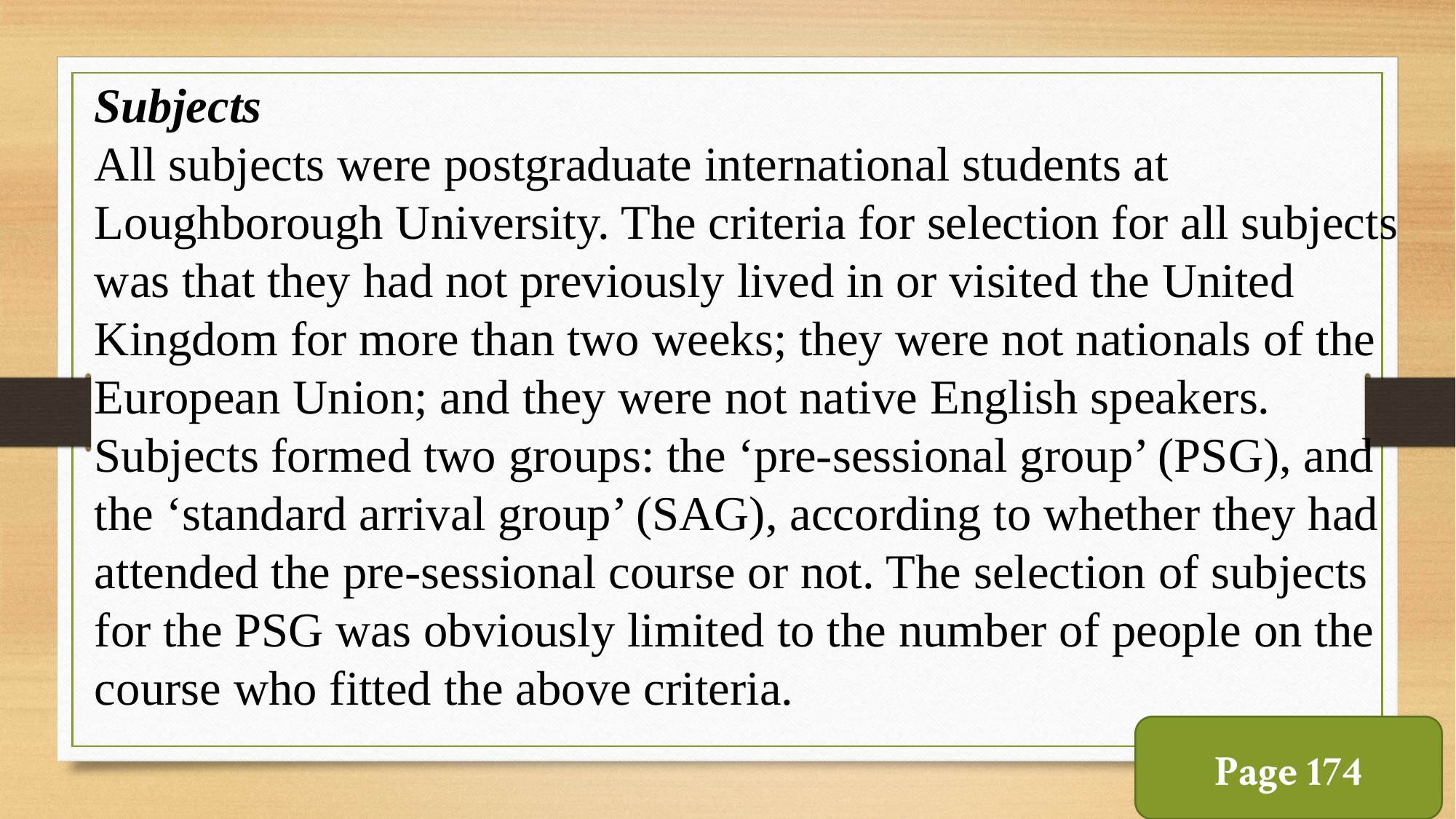

Subjects
All subjects were postgraduate international students at Loughborough University. The criteria for selection for all subjects was that they had not previously lived in or visited the United Kingdom for more than two weeks; they were not nationals of the European Union; and they were not native English speakers. Subjects formed two groups: the ‘pre-sessional group’ (PSG), and the ‘standard arrival group’ (SAG), according to whether they had attended the pre-sessional course or not. The selection of subjects for the PSG was obviously limited to the number of people on the course who fitted the above criteria.
Page 174